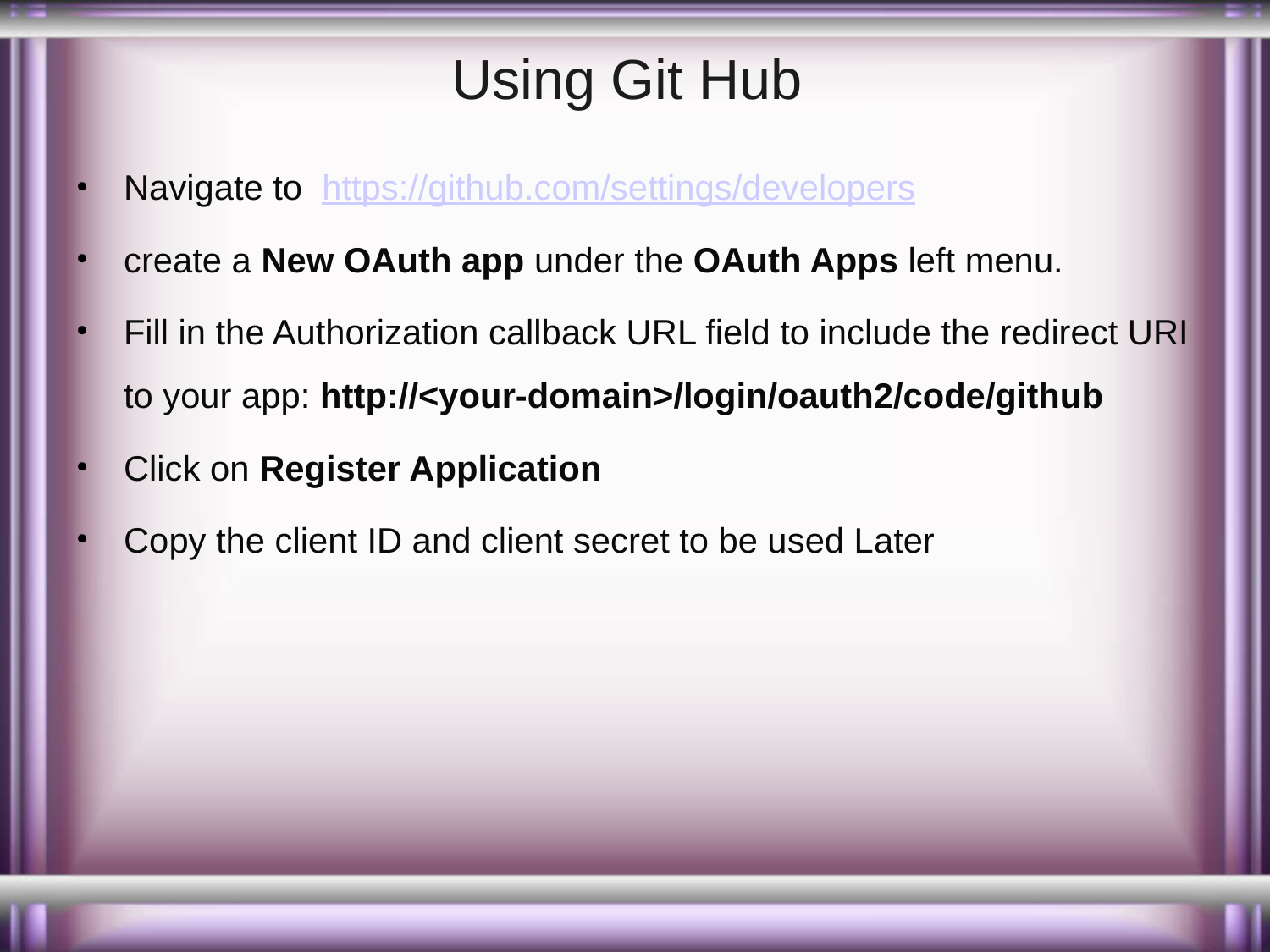

# Using Git Hub
Navigate to  https://github.com/settings/developers
create a New OAuth app under the OAuth Apps left menu.
Fill in the Authorization callback URL field to include the redirect URI to your app: http://<your-domain>/login/oauth2/code/github
Click on Register Application
Copy the client ID and client secret to be used Later